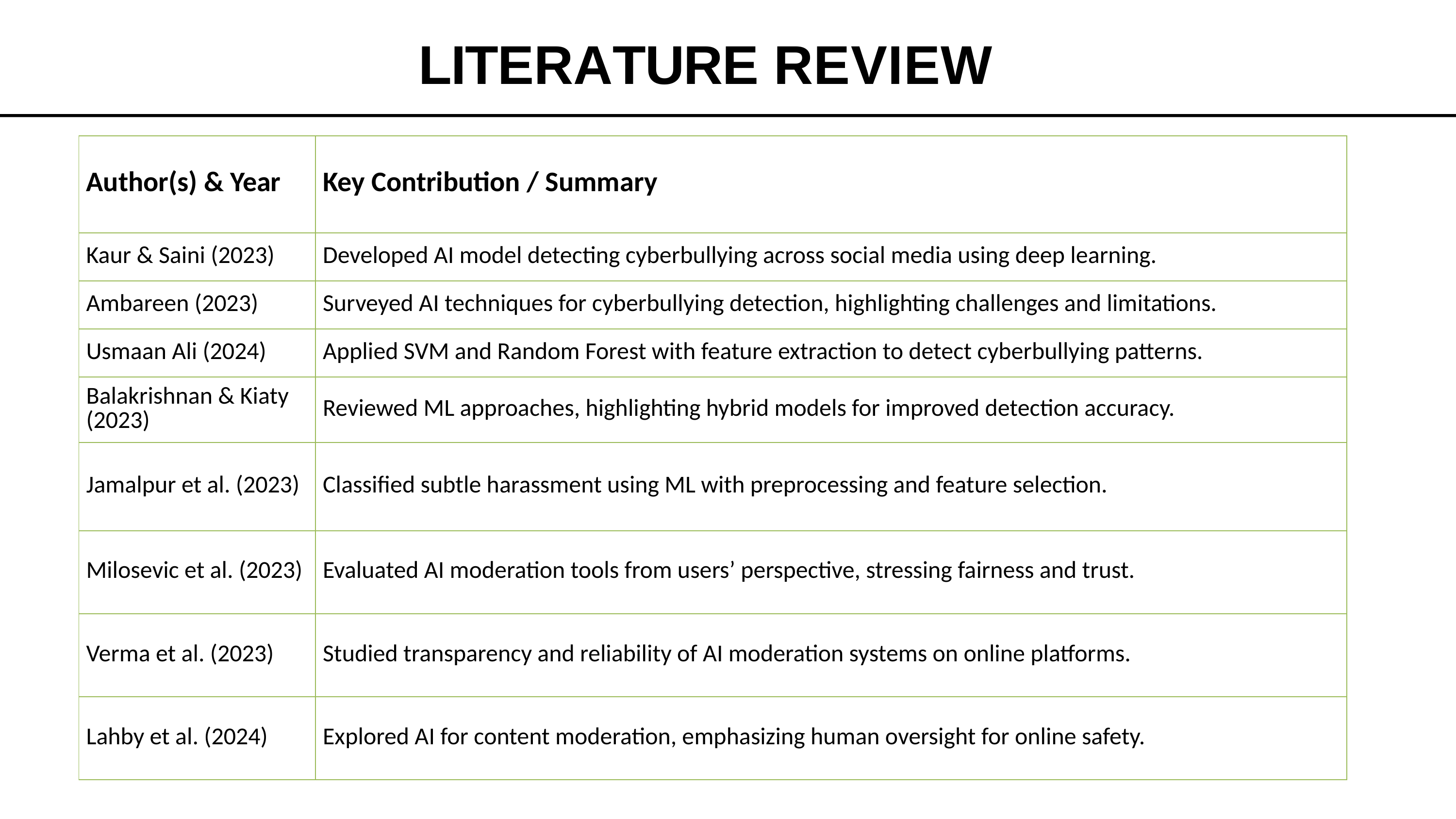

# LITERATURE REVIEW

| Author(s) & Year | Key Contribution / Summary |
| --- | --- |
| Kaur & Saini (2023) | Developed AI model detecting cyberbullying across social media using deep learning. |
| Ambareen (2023) | Surveyed AI techniques for cyberbullying detection, highlighting challenges and limitations. |
| Usmaan Ali (2024) | Applied SVM and Random Forest with feature extraction to detect cyberbullying patterns. |
| Balakrishnan & Kiaty (2023) | Reviewed ML approaches, highlighting hybrid models for improved detection accuracy. |
| Jamalpur et al. (2023) | Classified subtle harassment using ML with preprocessing and feature selection. |
| Milosevic et al. (2023) | Evaluated AI moderation tools from users’ perspective, stressing fairness and trust. |
| Verma et al. (2023) | Studied transparency and reliability of AI moderation systems on online platforms. |
| Lahby et al. (2024) | Explored AI for content moderation, emphasizing human oversight for online safety. |